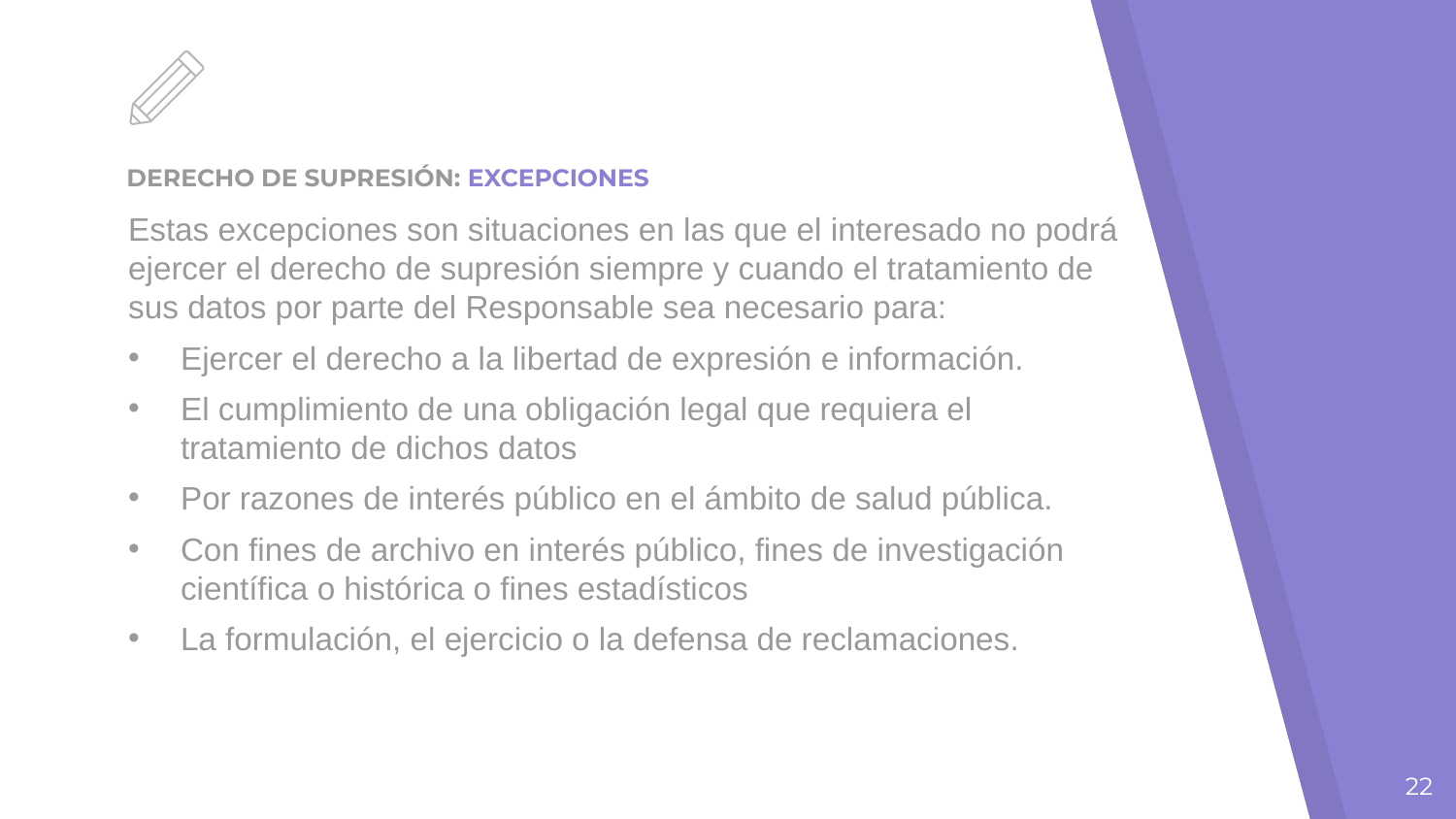

# DERECHO DE SUPRESIÓN: EXCEPCIONES
Estas excepciones son situaciones en las que el interesado no podrá ejercer el derecho de supresión siempre y cuando el tratamiento de sus datos por parte del Responsable sea necesario para:
Ejercer el derecho a la libertad de expresión e información.
El cumplimiento de una obligación legal que requiera el tratamiento de dichos datos
Por razones de interés público en el ámbito de salud pública.
Con fines de archivo en interés público, fines de investigación científica o histórica o fines estadísticos
La formulación, el ejercicio o la defensa de reclamaciones.
22